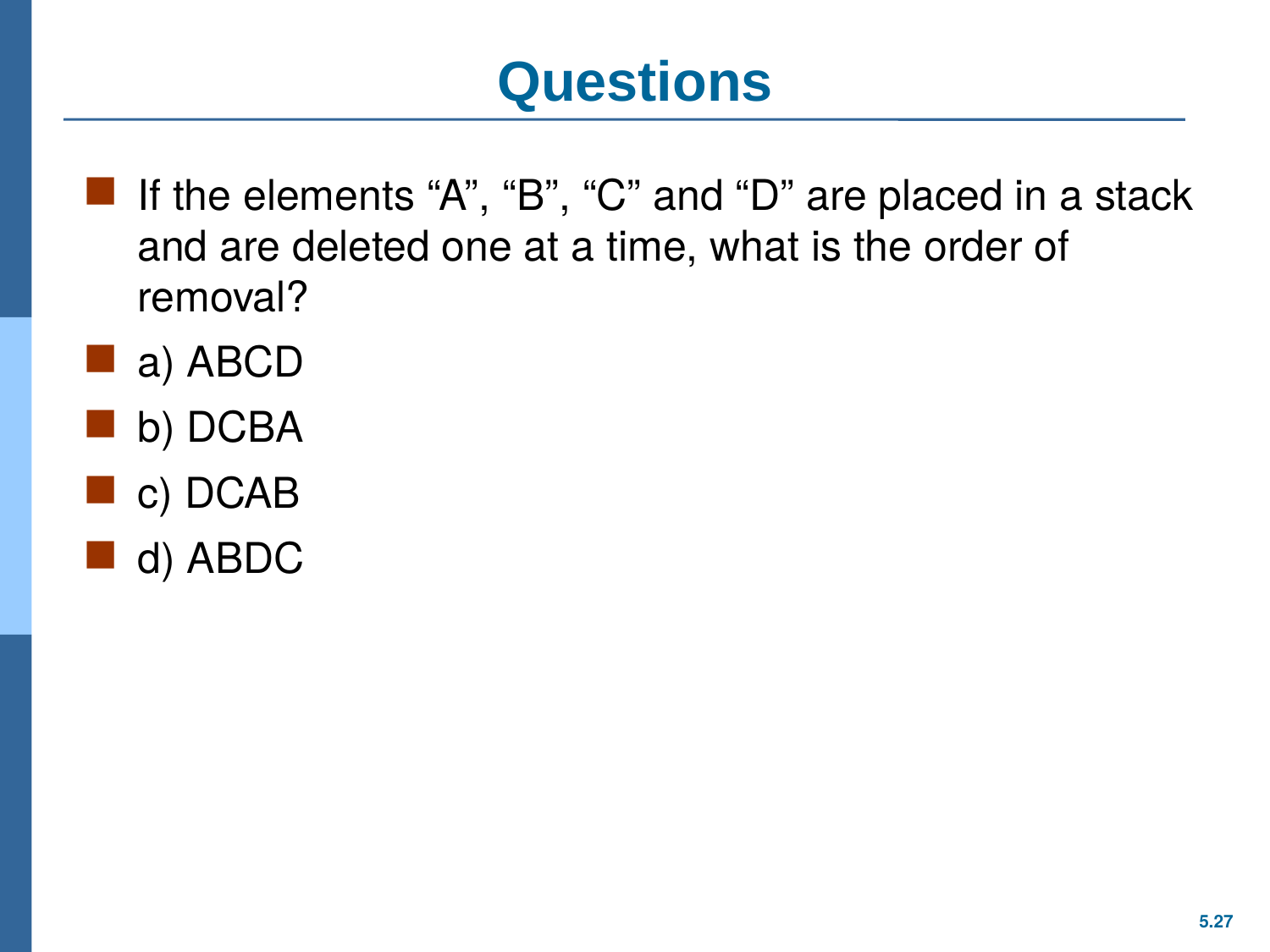

# Questions
If the elements “A”, “B”, “C” and “D” are placed in a stack and are deleted one at a time, what is the order of removal?
a) ABCD
b) DCBA
c) DCAB
d) ABDC